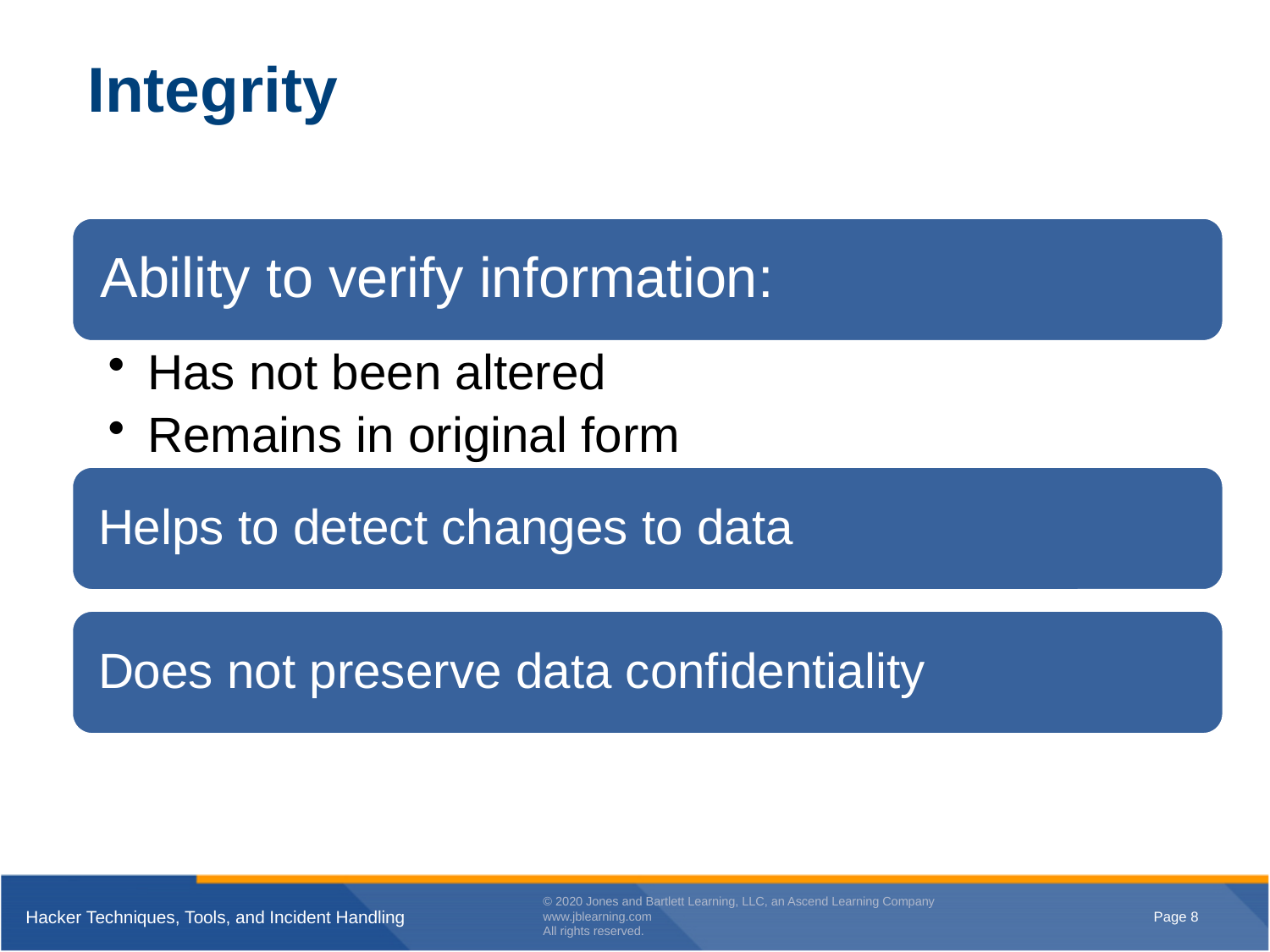

# Integrity
Ability to verify information:
Has not been altered
Remains in original form
Helps to detect changes to data
Does not preserve data confidentiality